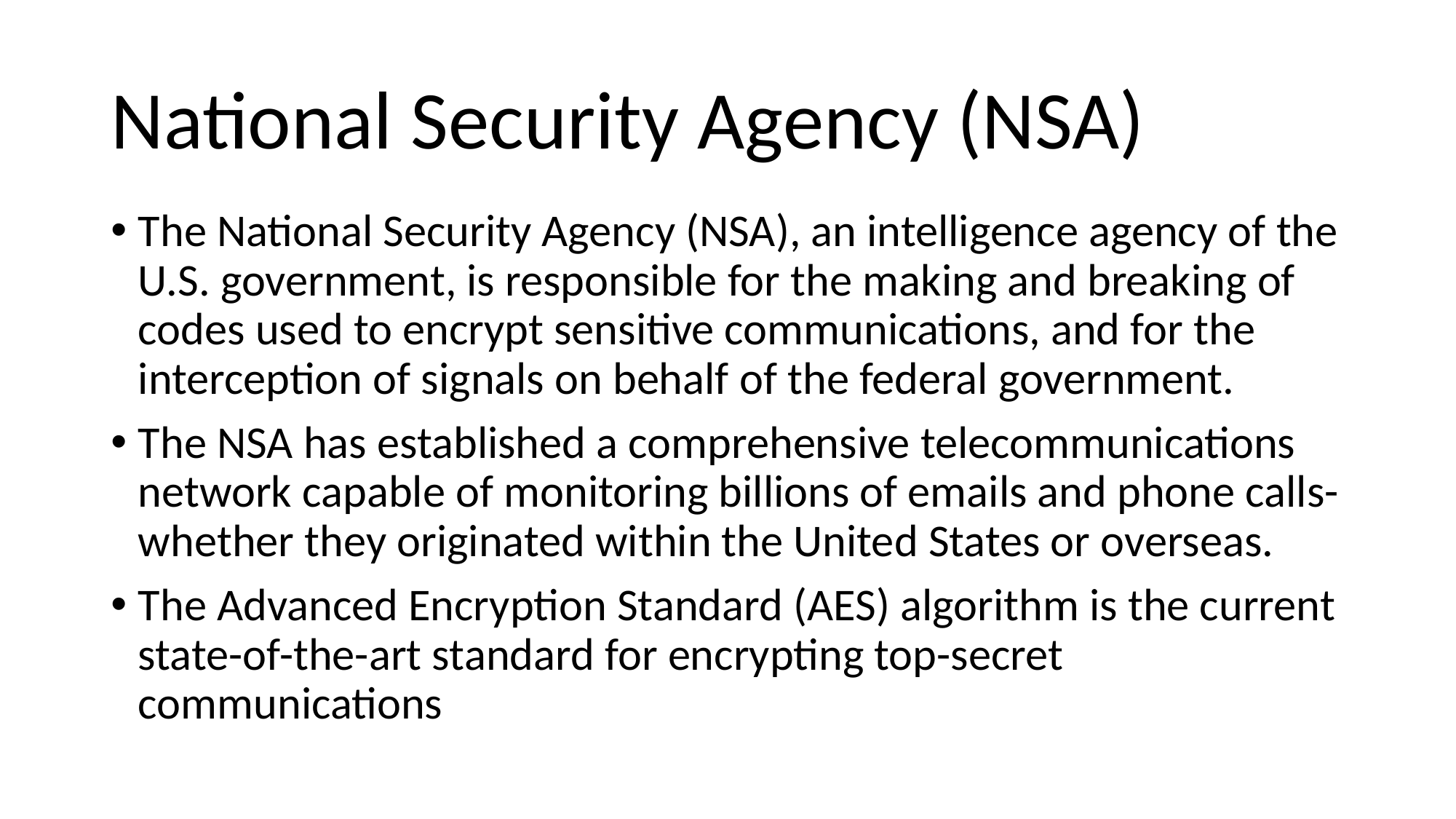

# National Security Agency (NSA)
The National Security Agency (NSA), an intelligence agency of the U.S. government, is responsible for the making and breaking of codes used to encrypt sensitive communications, and for the interception of signals on behalf of the federal government.
The NSA has established a comprehensive telecommunications network capable of monitoring billions of emails and phone calls-whether they originated within the United States or overseas.
The Advanced Encryption Standard (AES) algorithm is the current state-of-the-art standard for encrypting top-secret communications